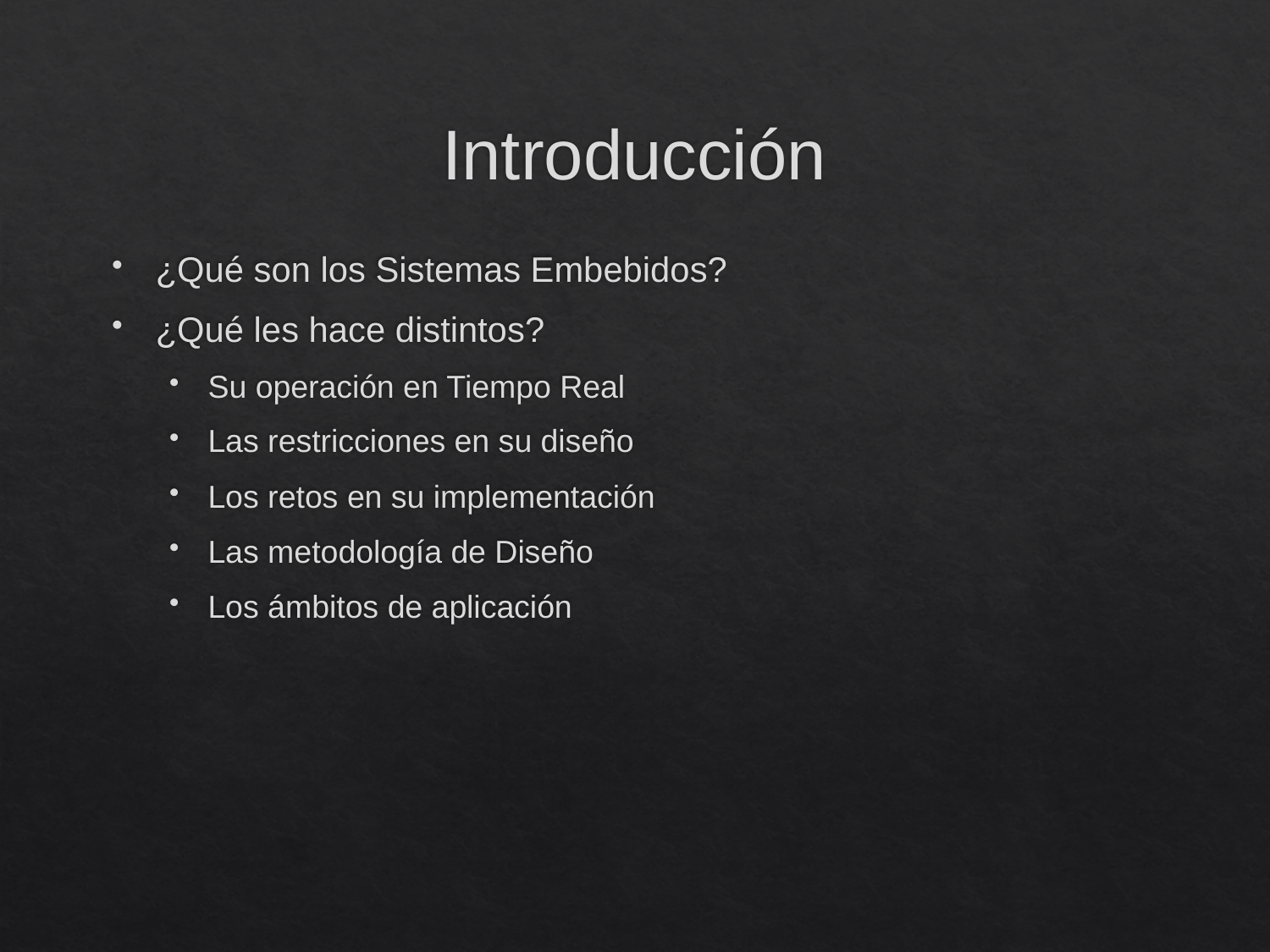

# Introducción
¿Qué son los Sistemas Embebidos?
¿Qué les hace distintos?
Su operación en Tiempo Real
Las restricciones en su diseño
Los retos en su implementación
Las metodología de Diseño
Los ámbitos de aplicación